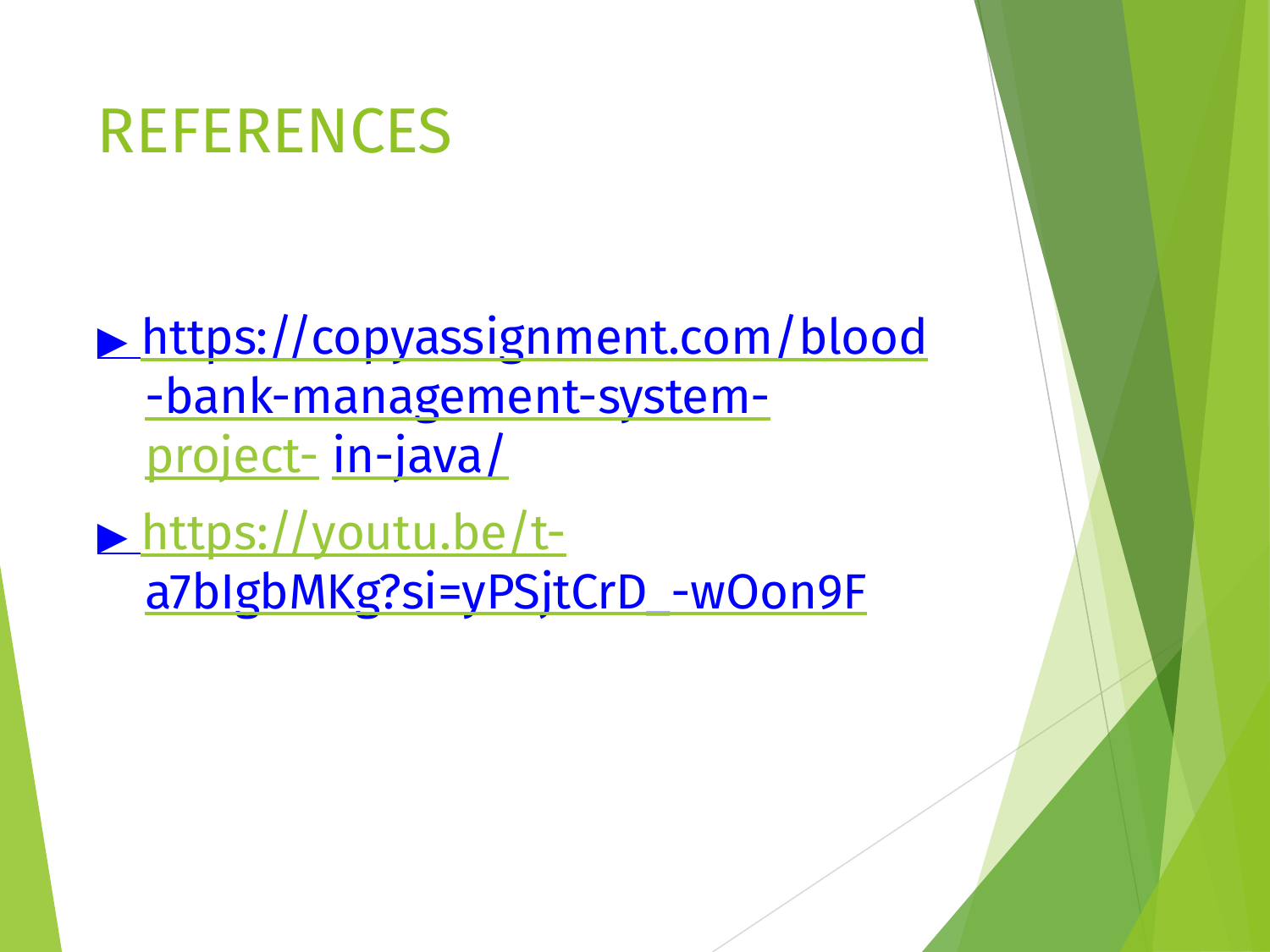

# REFERENCES
▶ https://copyassignment.com/blood
-bank-management-system-project- in-java/
▶ https://youtu.be/t- a7bIgbMKg?si=yPSjtCrD_-wOon9F